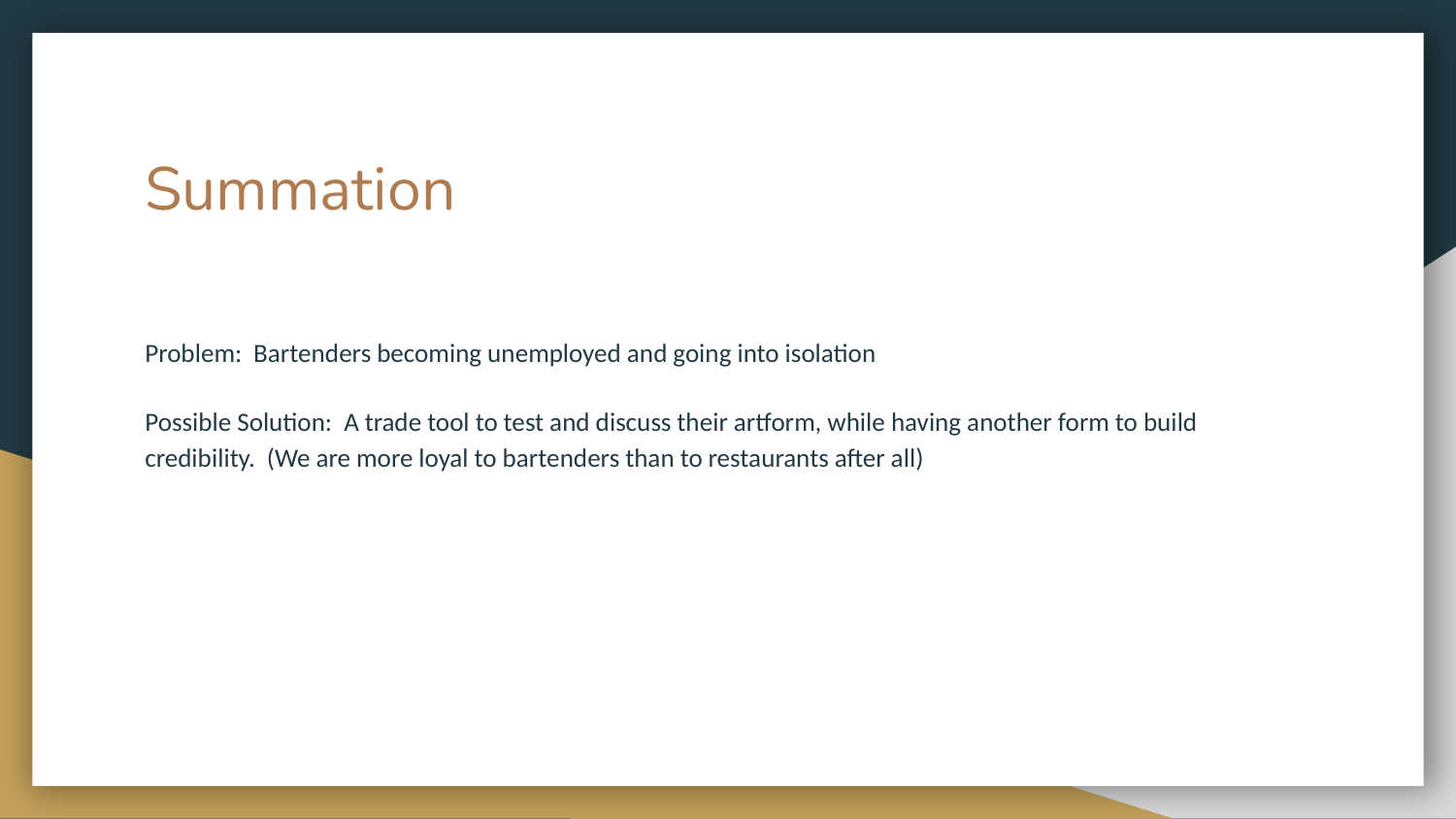

# Summation
Problem:  Bartenders becoming unemployed and going into isolation
Possible Solution:  A trade tool to test and discuss their artform, while having another form to build credibility.  (We are more loyal to bartenders than to restaurants after all)